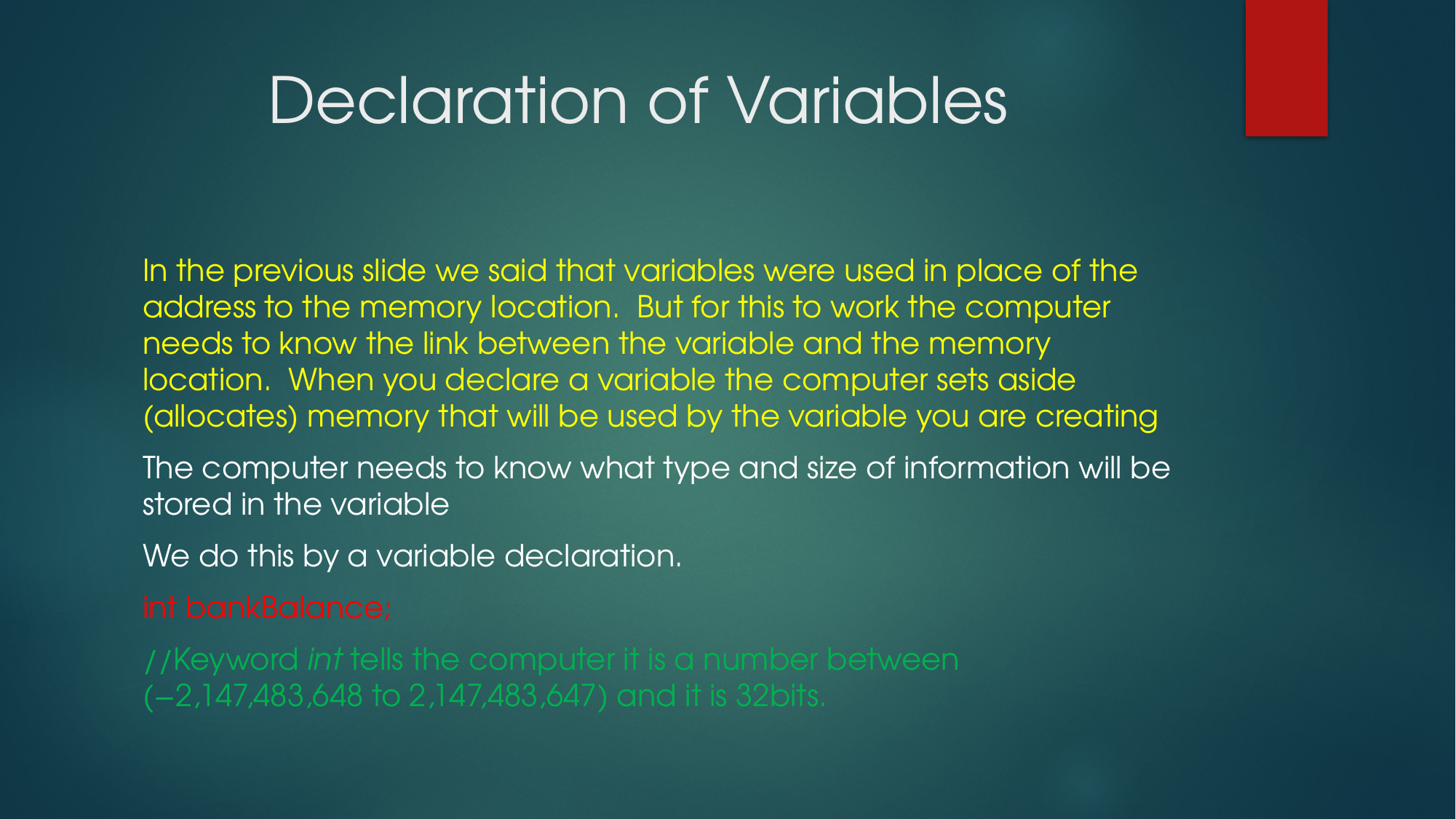

# Declaration of Variables
In the previous slide we said that variables were used in place of the address to the memory location.  But for this to work the computer needs to know the link between the variable and the memory location.  When you declare a variable the computer sets aside (allocates) memory that will be used by the variable you are creating
The computer needs to know what type and size of information will be stored in the variable
We do this by a variable declaration.
int bankBalance;
//Keyword int tells the computer it is a number between (−2,147,483,648 to 2,147,483,647) and it is 32bits.